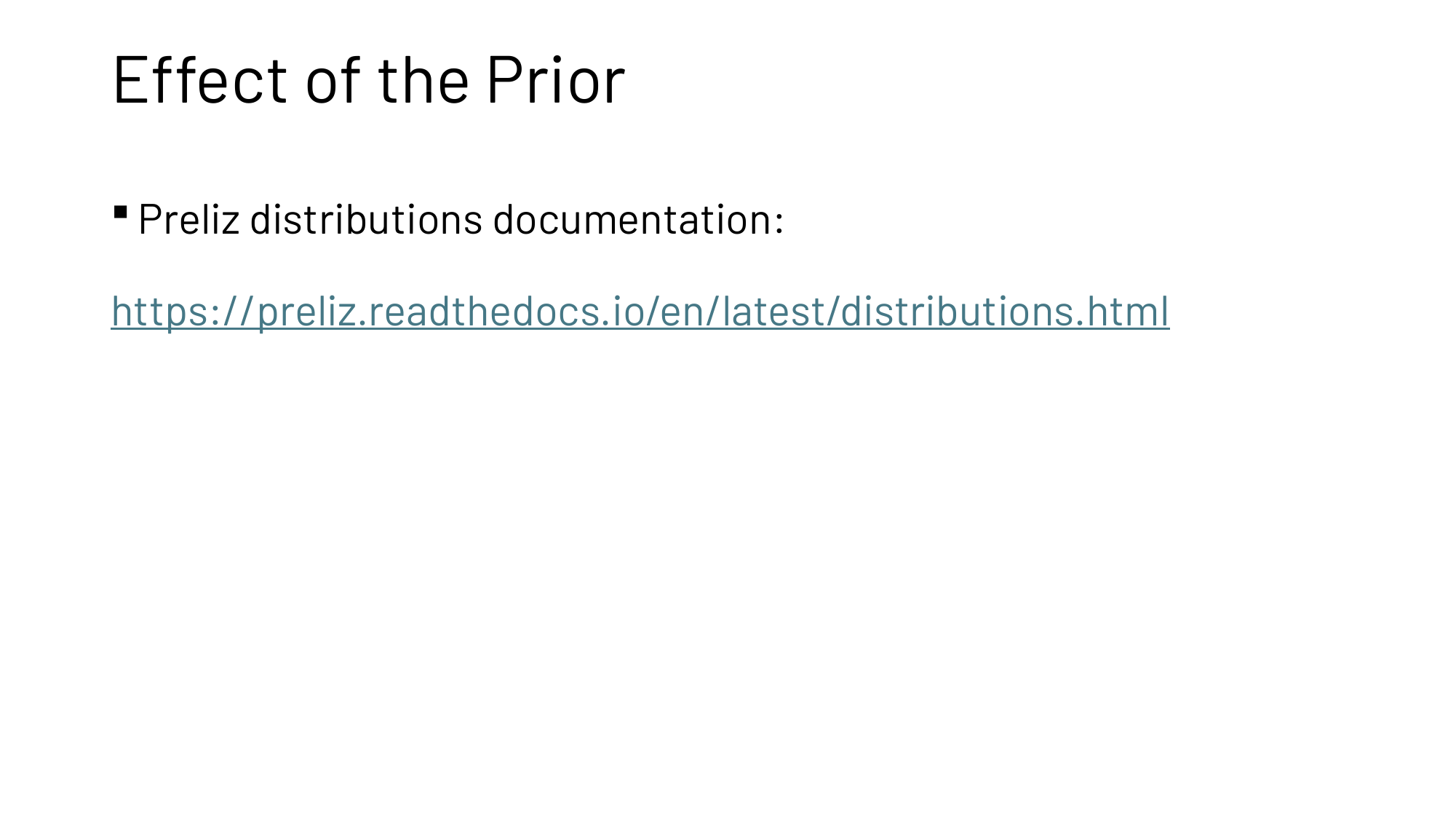

# Effect of the Prior
Preliz distributions documentation:
https://preliz.readthedocs.io/en/latest/distributions.html